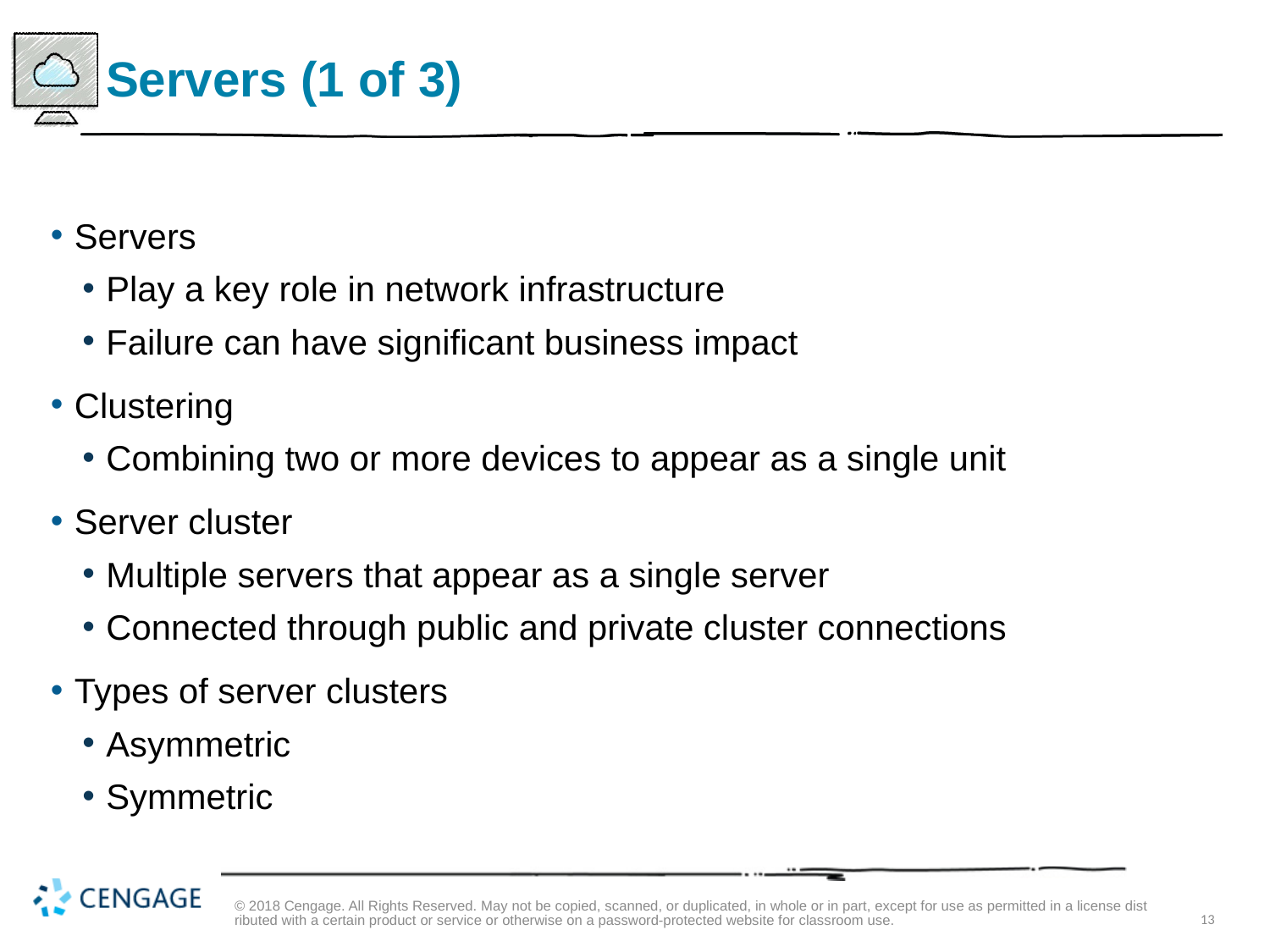

# Servers (1 of 3)
Servers
Play a key role in network infrastructure
Failure can have significant business impact
Clustering
Combining two or more devices to appear as a single unit
Server cluster
Multiple servers that appear as a single server
Connected through public and private cluster connections
Types of server clusters
Asymmetric
Symmetric
© 2018 Cengage. All Rights Reserved. May not be copied, scanned, or duplicated, in whole or in part, except for use as permitted in a license distributed with a certain product or service or otherwise on a password-protected website for classroom use.